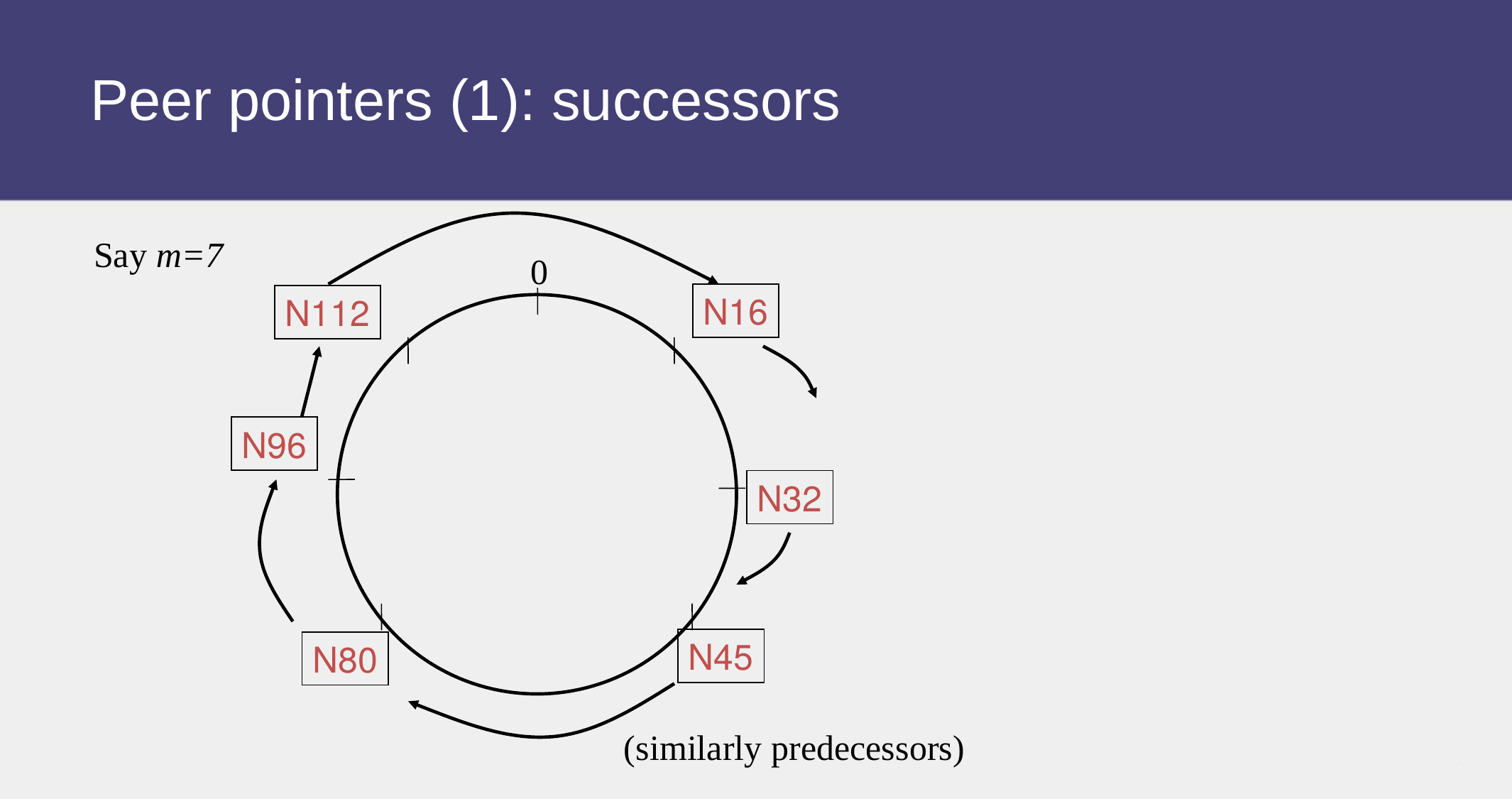

# Peer pointers (1): successors

Say m=7
0
N16
N112

N96
N32

N45
N80

(similarly predecessors)